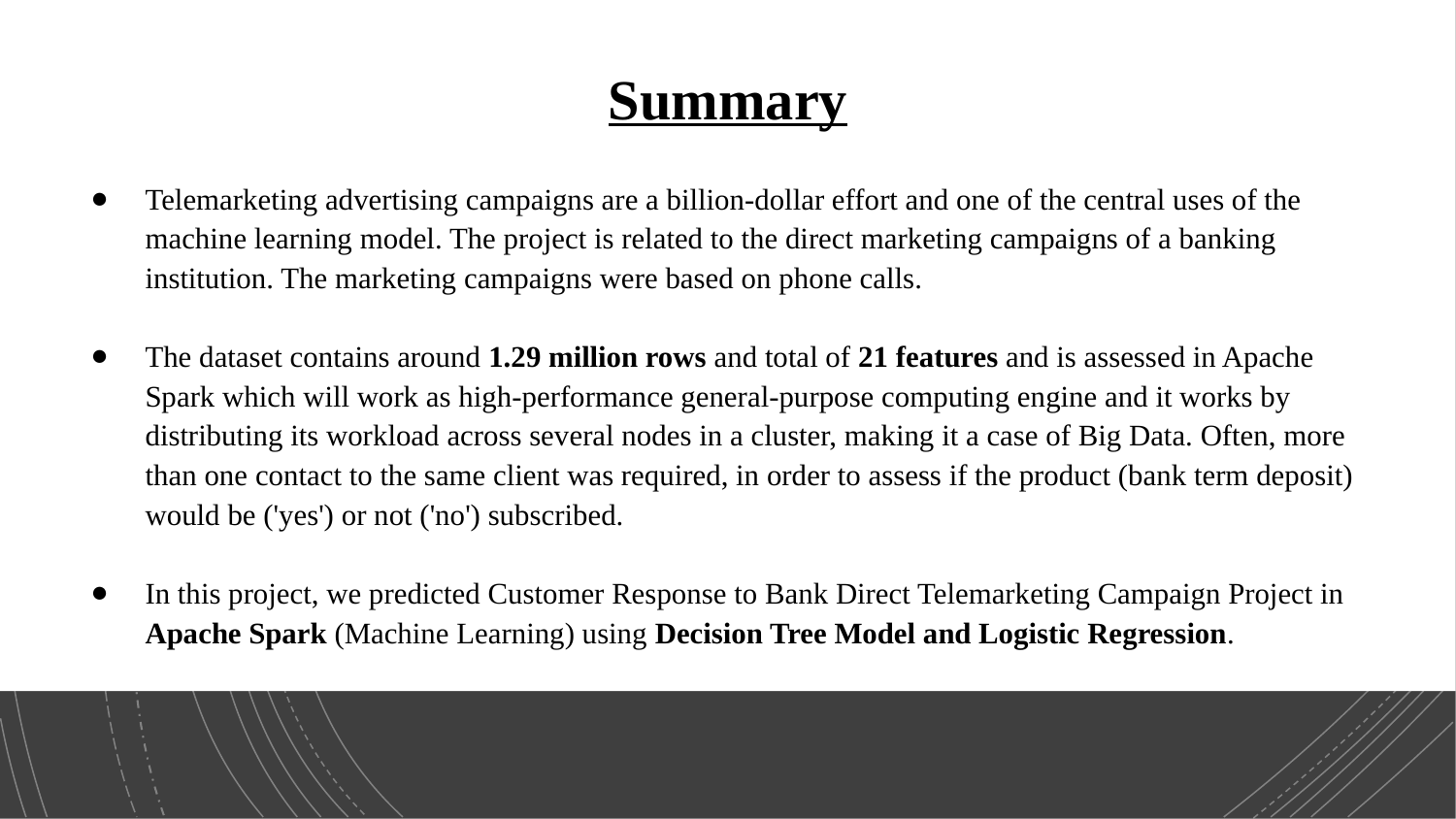

# Summary
Telemarketing advertising campaigns are a billion-dollar effort and one of the central uses of the machine learning model. The project is related to the direct marketing campaigns of a banking institution. The marketing campaigns were based on phone calls.

The dataset contains around 1.29 million rows and total of 21 features and is assessed in Apache Spark which will work as high-performance general-purpose computing engine and it works by distributing its workload across several nodes in a cluster, making it a case of Big Data. Often, more than one contact to the same client was required, in order to assess if the product (bank term deposit) would be ('yes') or not ('no') subscribed.

In this project, we predicted Customer Response to Bank Direct Telemarketing Campaign Project in Apache Spark (Machine Learning) using Decision Tree Model and Logistic Regression.